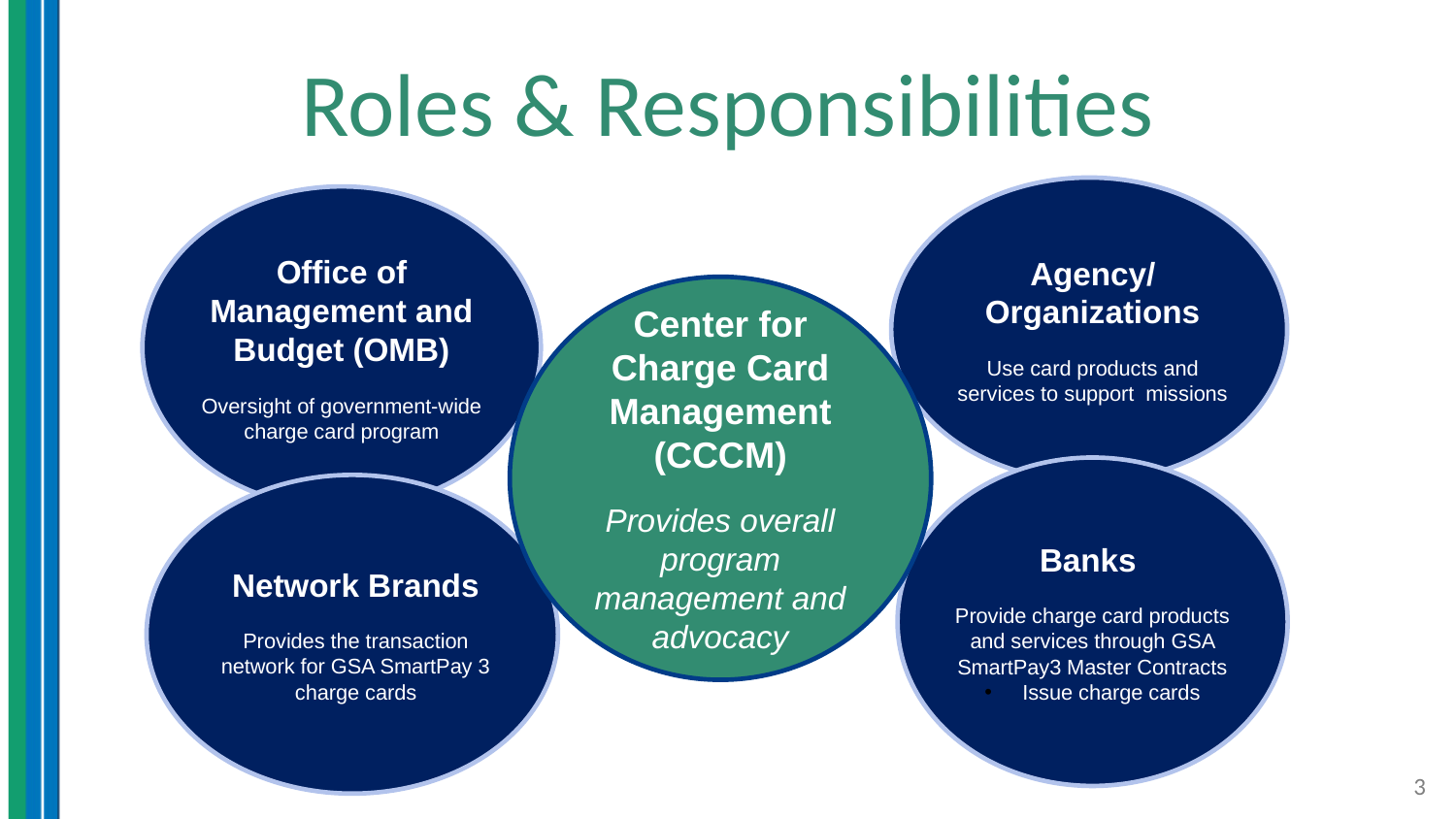

# Roles & Responsibilities
Agency/ Organizations
Use card products and services to support  missions
Banks
Provide charge card products and services through GSA SmartPay3 Master Contracts
Issue charge cards
Office of Management and Budget (OMB)
Oversight of government-wide charge card program
Network Brands
Provides the transaction network for GSA SmartPay 3 charge cards
Center for Charge Card Management (CCCM)
Provides overall program management and advocacy